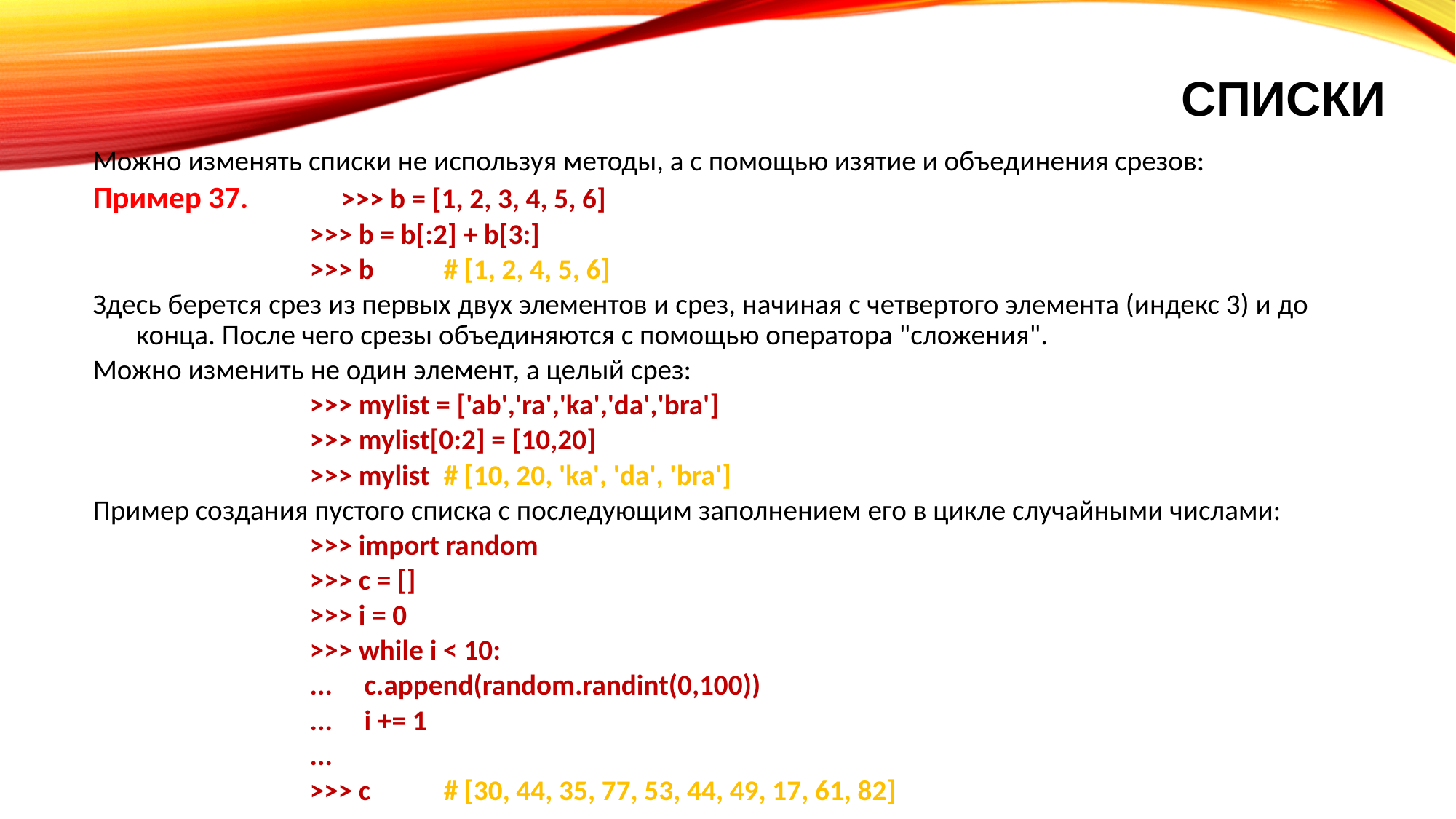

Списки
Можно изменять списки не используя методы, а с помощью изятие и объединения срезов:
Пример 37. 	>>> b = [1, 2, 3, 4, 5, 6]
>>> b = b[:2] + b[3:]
>>> b				# [1, 2, 4, 5, 6]
Здесь берется срез из первых двух элементов и срез, начиная с четвертого элемента (индекс 3) и до конца. После чего срезы объединяются с помощью оператора "сложения".
Можно изменить не один элемент, а целый срез:
>>> mylist = ['ab','ra','ka','da','bra']
>>> mylist[0:2] = [10,20]
>>> mylist			# [10, 20, 'ka', 'da', 'bra']
Пример создания пустого списка с последующим заполнением его в цикле случайными числами:
>>> import random
>>> c = []
>>> i = 0
>>> while i < 10:
...     c.append(random.randint(0,100))
...     i += 1
...
>>> c				# [30, 44, 35, 77, 53, 44, 49, 17, 61, 82]